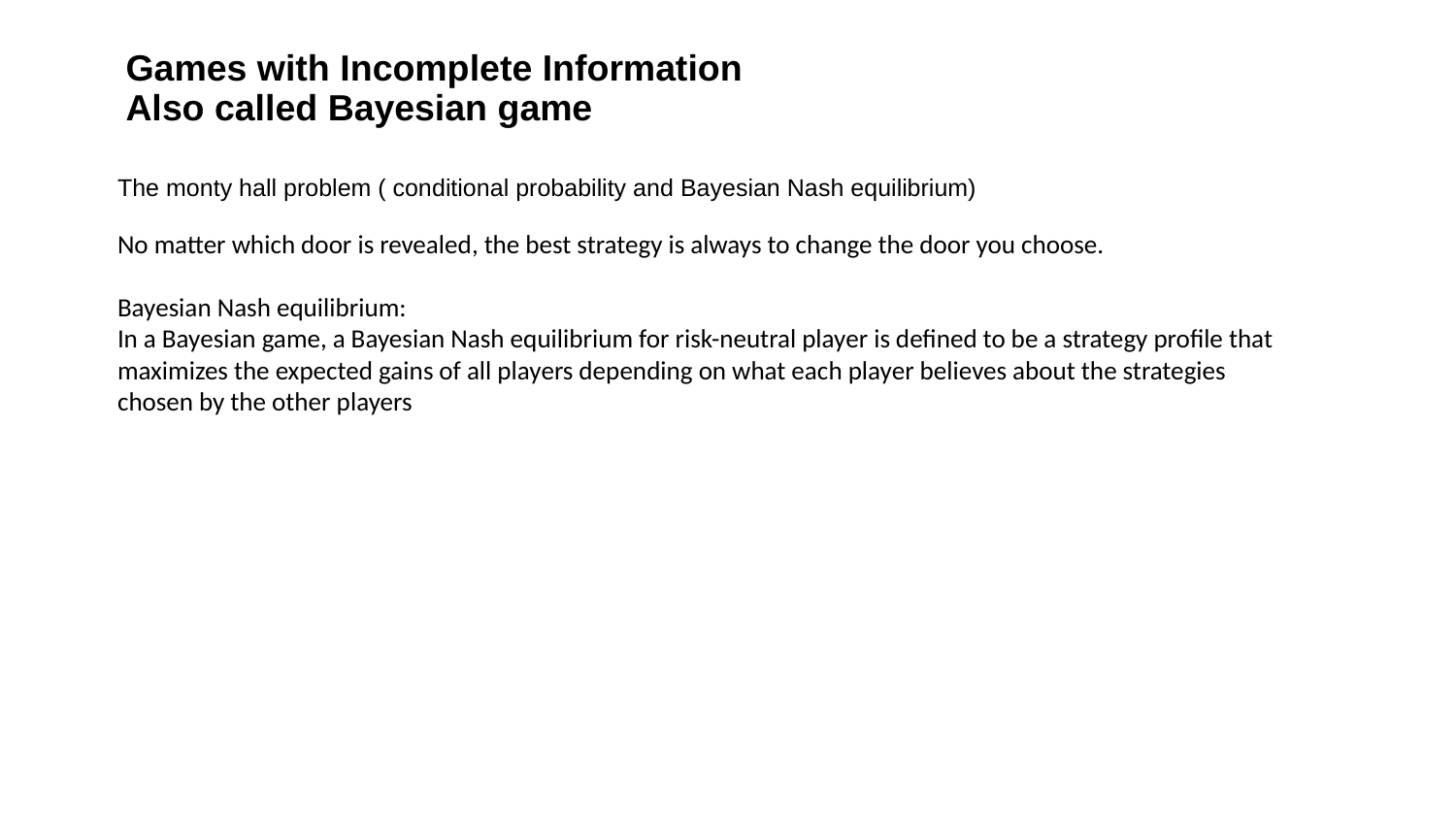

Games with Incomplete Information
Also called Bayesian game

The monty hall problem ( conditional probability and Bayesian Nash equilibrium)

No matter which door is revealed, the best strategy is always to change the door you choose.

Bayesian Nash equilibrium:
In a Bayesian game, a Bayesian Nash equilibrium for risk-neutral player is defined to be a strategy profile that maximizes the expected gains of all players depending on what each player believes about the strategies chosen by the other players